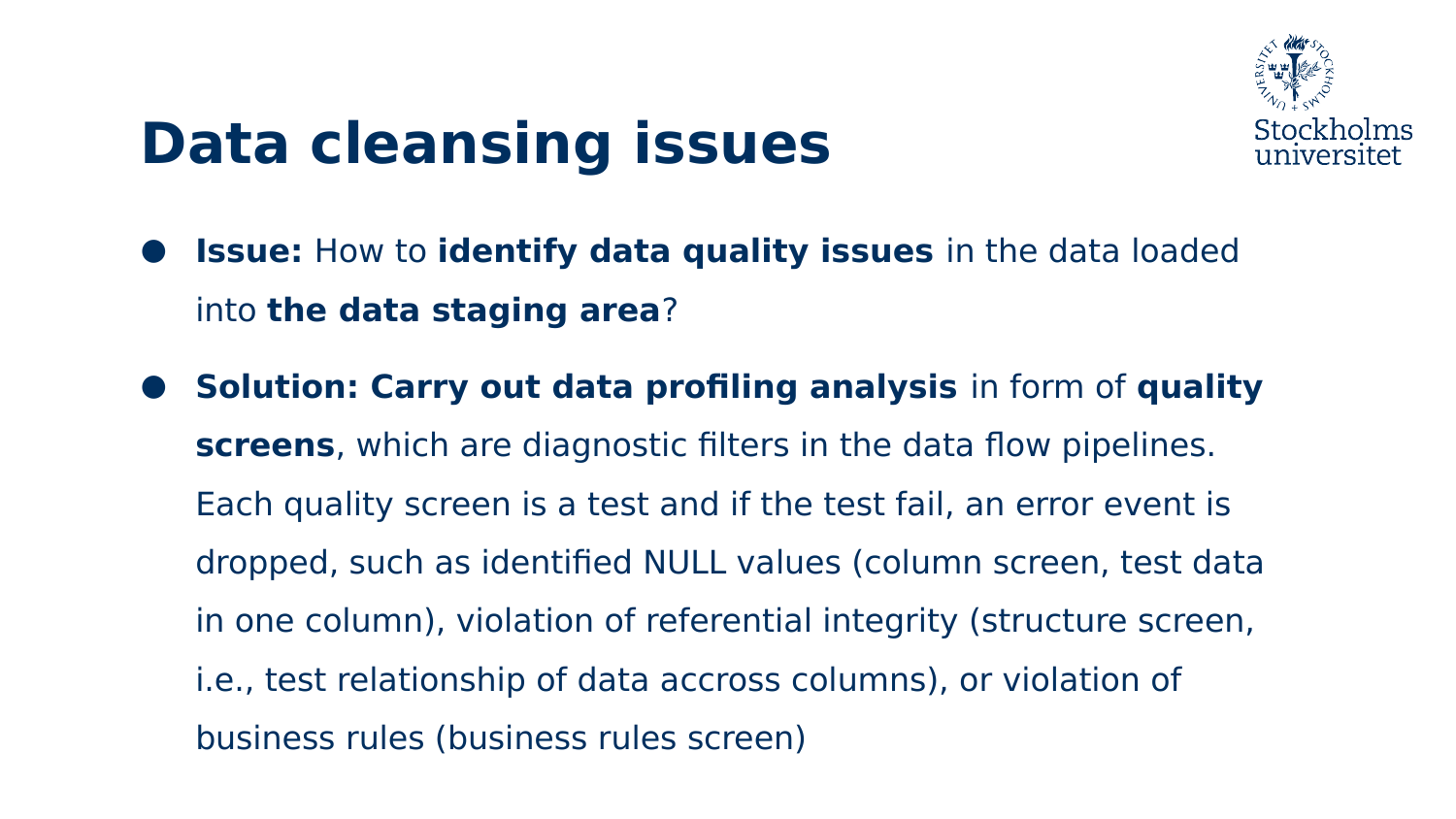

# Data cleansing issues
Issue: How to identify data quality issues in the data loaded into the data staging area?
Solution: Carry out data profiling analysis in form of quality screens, which are diagnostic filters in the data flow pipelines. Each quality screen is a test and if the test fail, an error event is dropped, such as identified NULL values (column screen, test data in one column), violation of referential integrity (structure screen, i.e., test relationship of data accross columns), or violation of business rules (business rules screen)